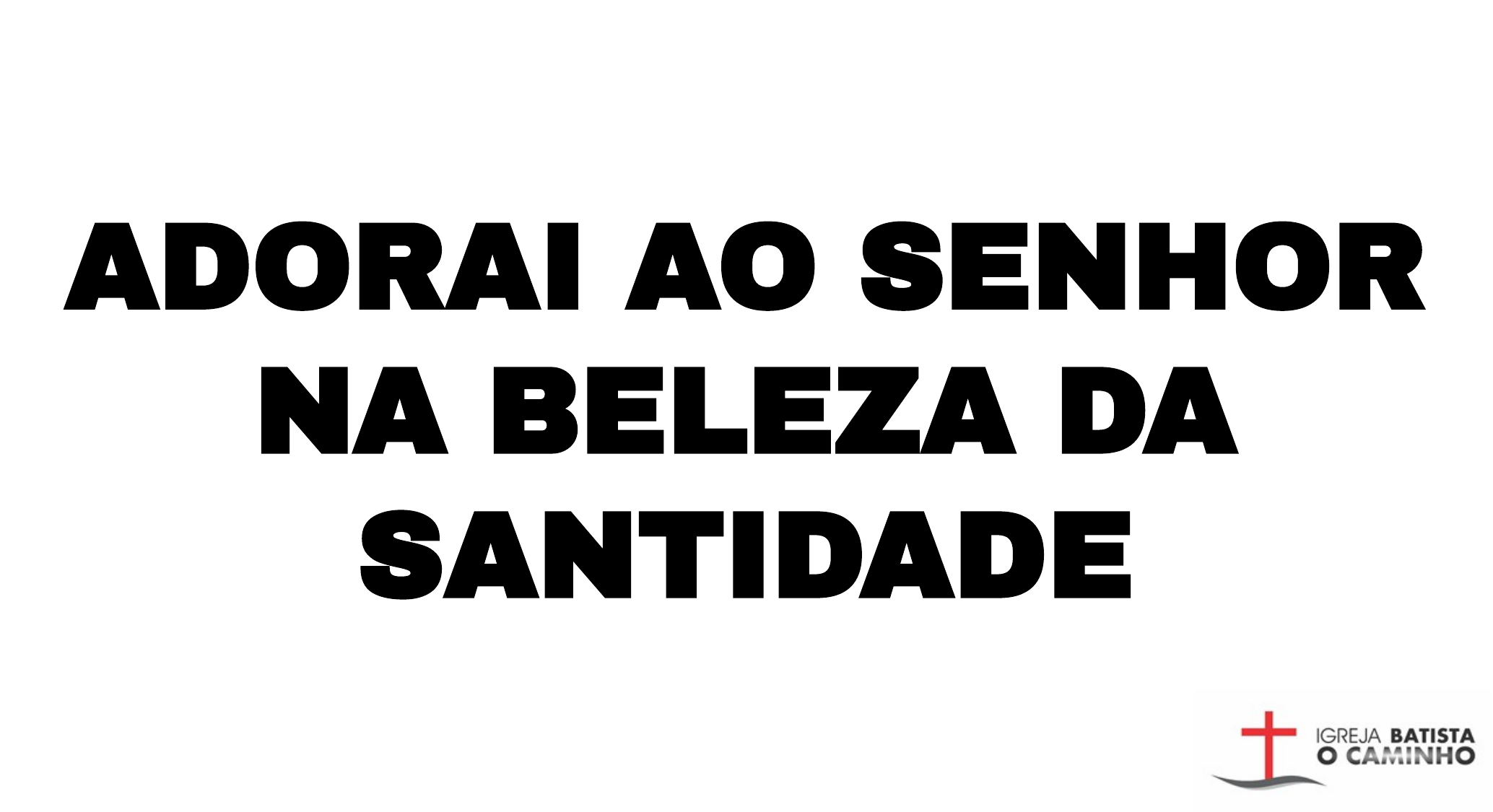

ADORAI AO SENHOR NA BELEZA DA SANTIDADE